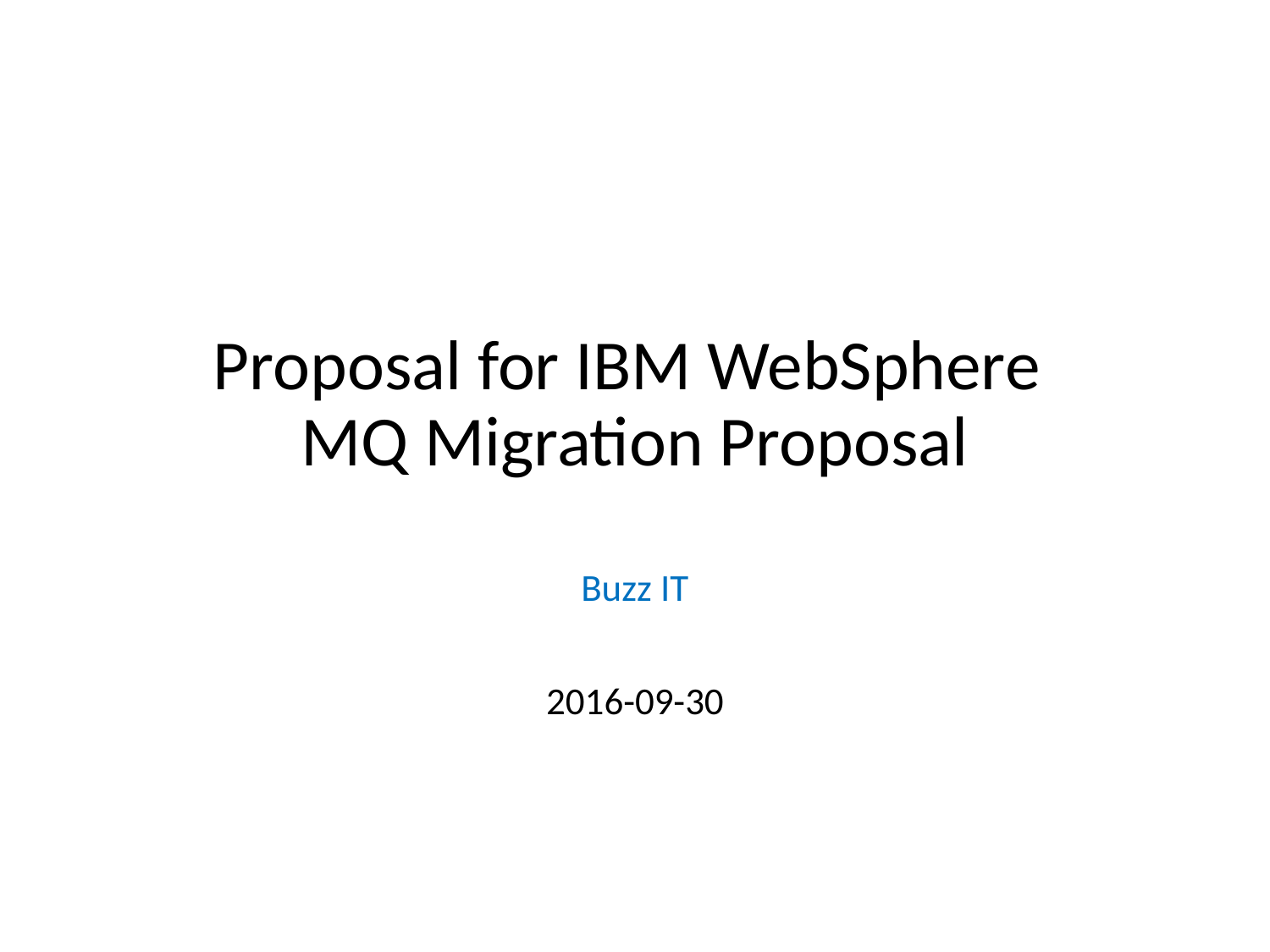

# Proposal for IBM WebSphere MQ Migration Proposal

Buzz IT

2016-09-30